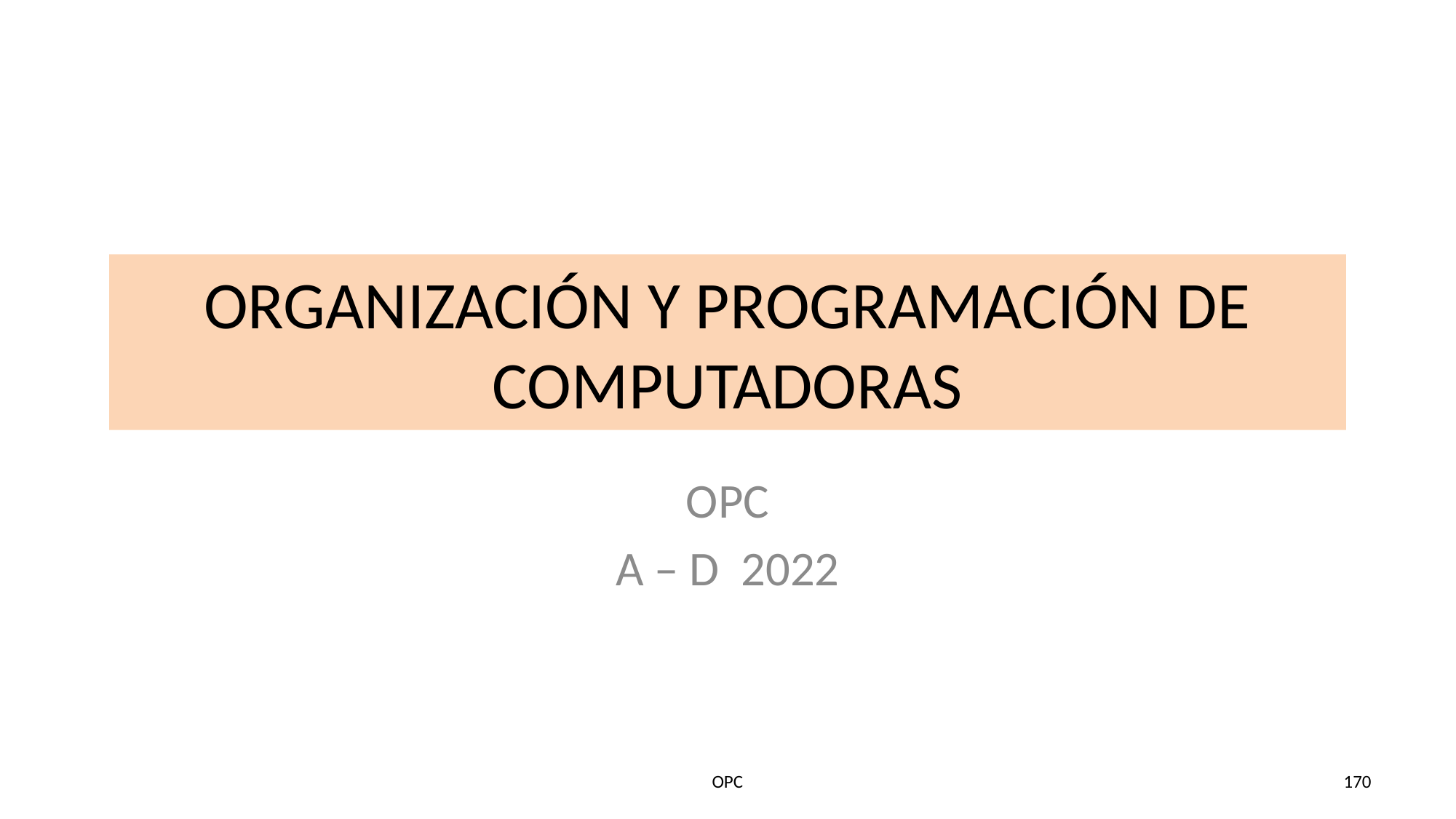

# ORGANIZACIÓN Y PROGRAMACIÓN DE COMPUTADORAS
OPC
A – D  2022
OPC
170